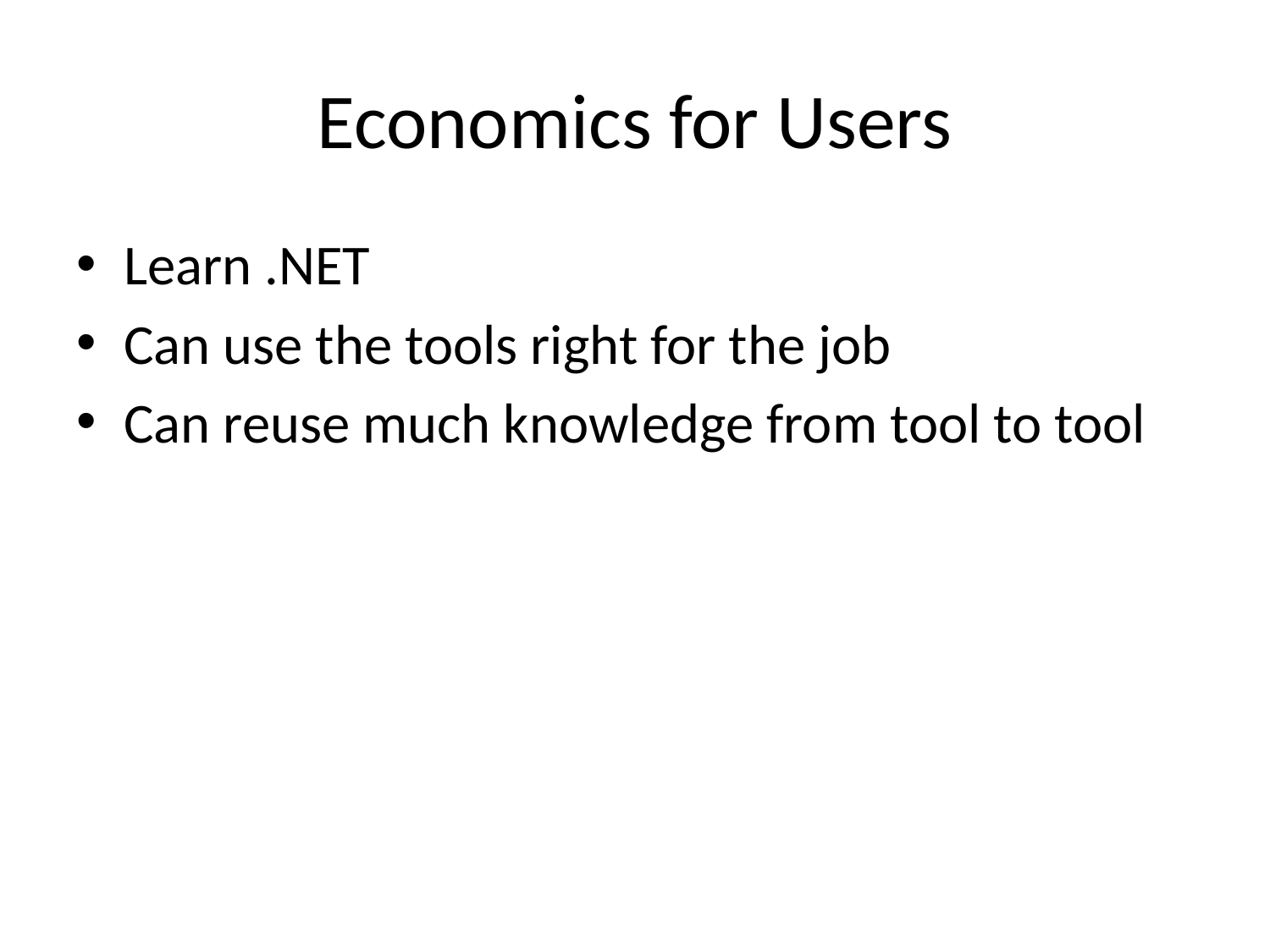

# Economics for Users
Learn .NET
Can use the tools right for the job
Can reuse much knowledge from tool to tool